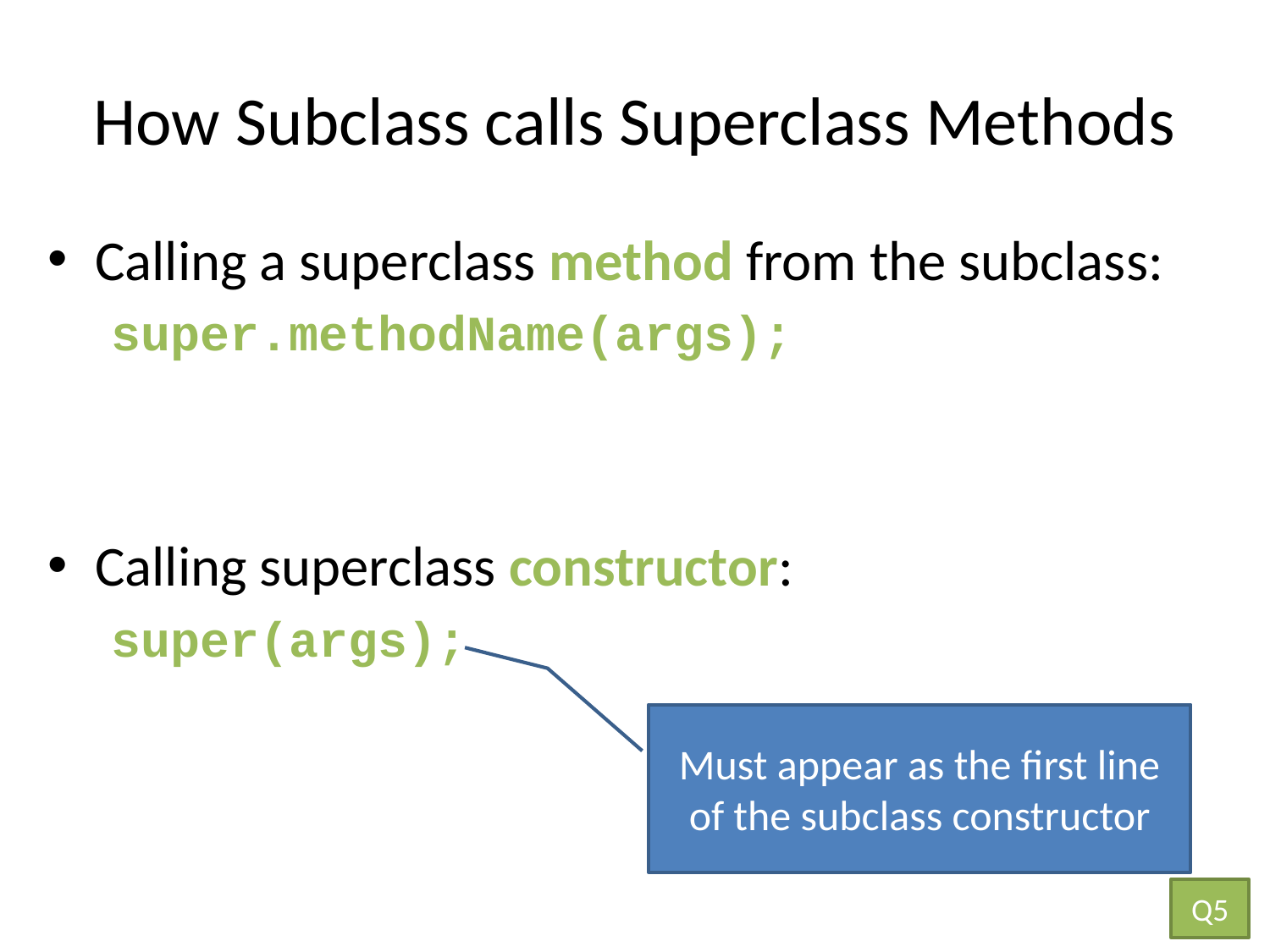

# How Subclass calls Superclass Methods
Calling a superclass method from the subclass:
super.methodName(args);

Calling superclass constructor:
super(args);
Must appear as the first line of the subclass constructor
Q5